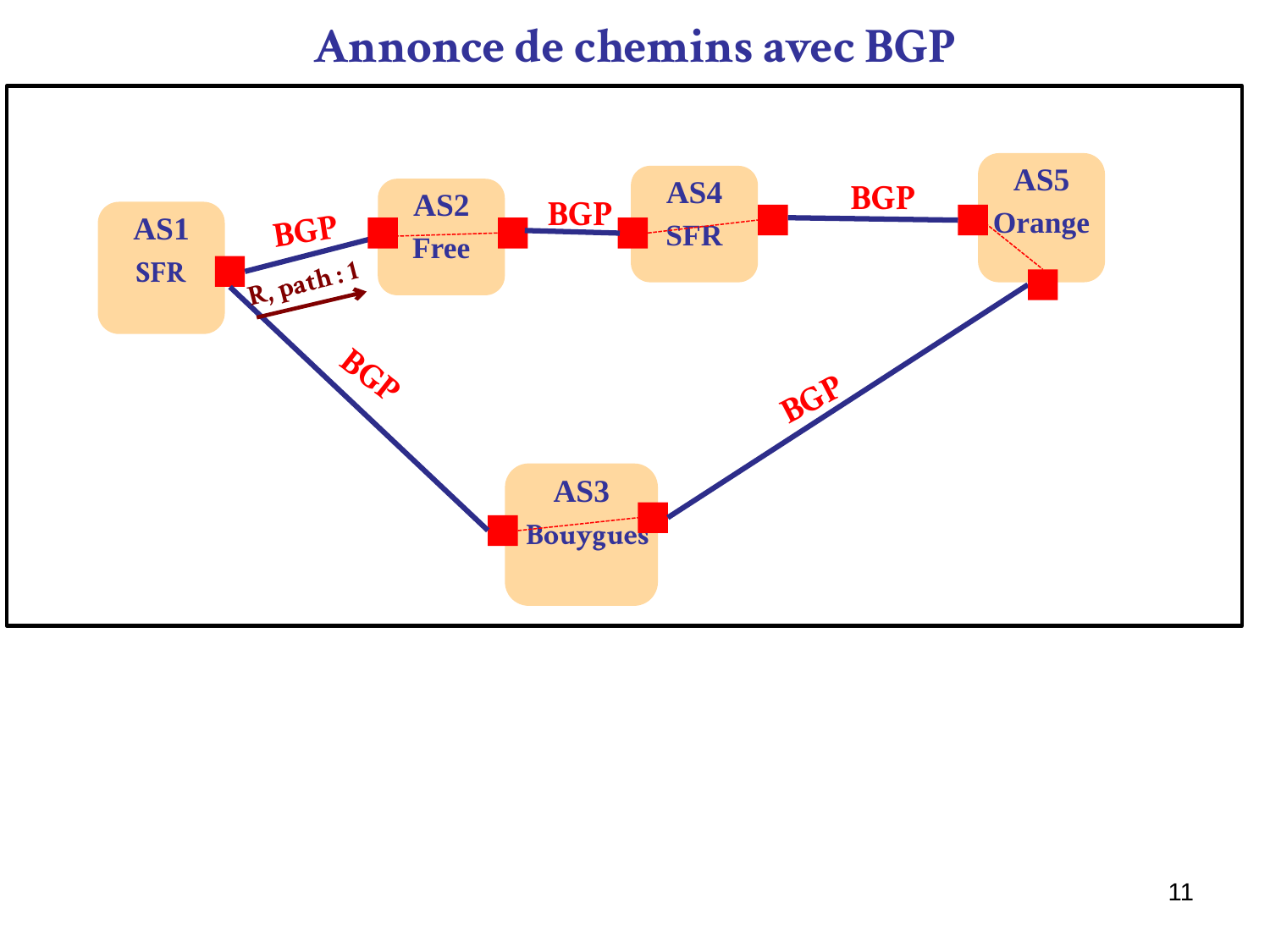

# Annonce de chemins avec BGP

AS5
Orange
AS4
SFR
BGP
AS1
SFR

BGP
BGP
AS3
  Bouygues

AS2
Free
BGP
BGP

R, path : 1
11